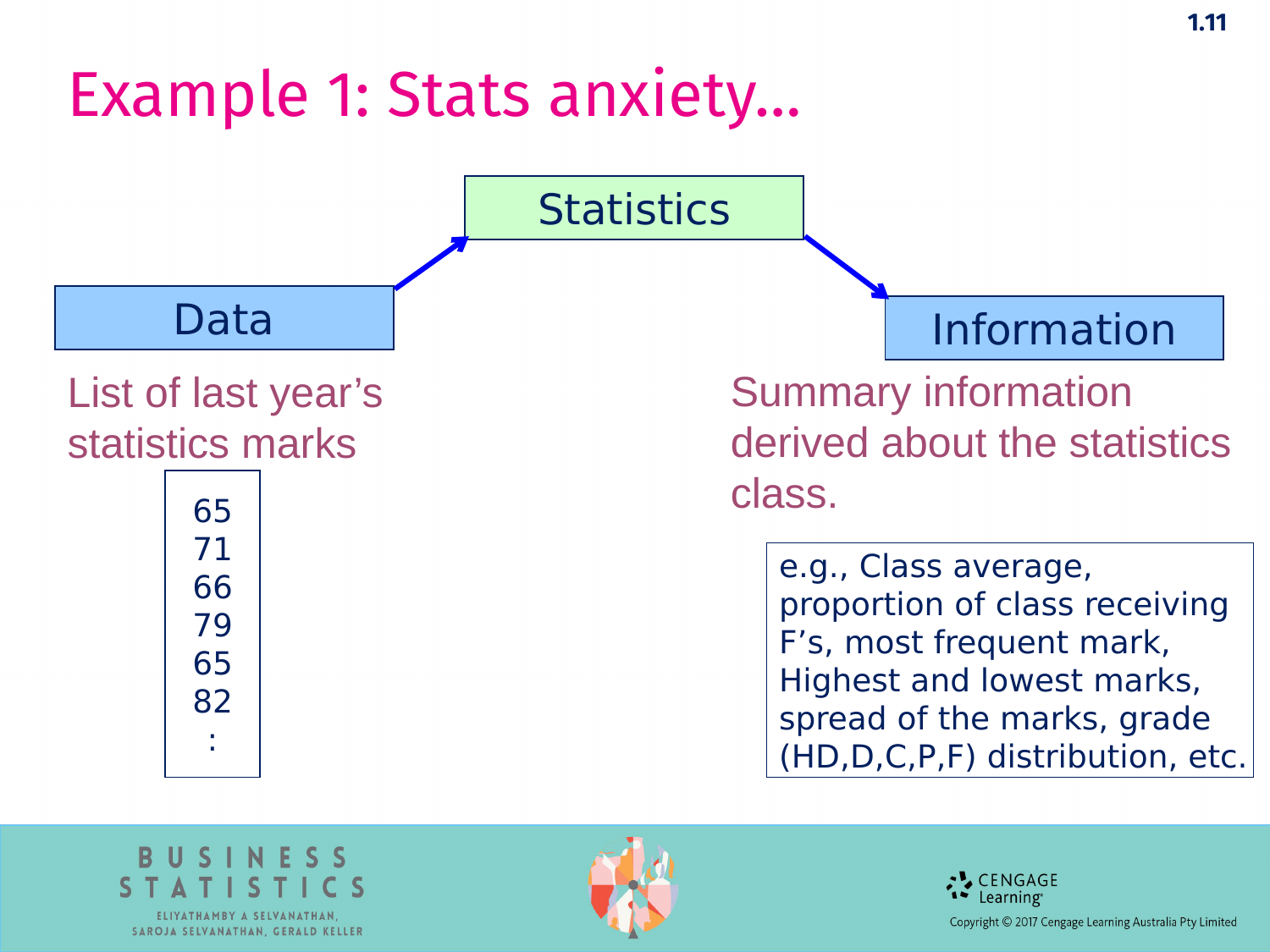

1.11
Example 1: Stats anxiety…
Statistics

Data
Information
Summary information derived about the statistics class.
List of last year’s statistics marks
65
71
66
79
65
82
:
e.g., Class average,
proportion of class receiving
F’s, most frequent mark,
Highest and lowest marks,
spread of the marks, grade
(HD,D,C,P,F) distribution, etc.